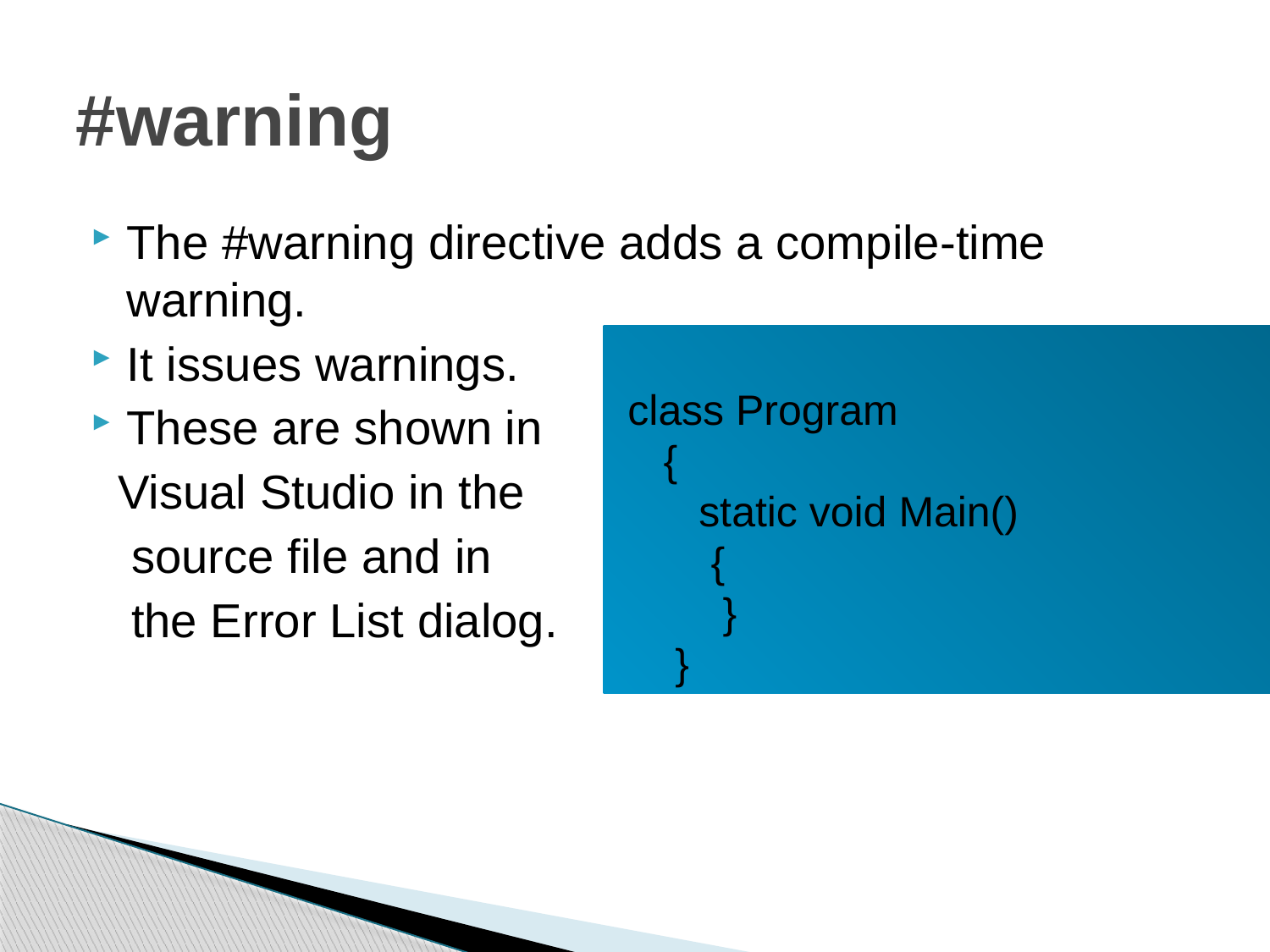

# #warning
The #warning directive adds a compile-time warning.
It issues warnings.
These are shown in
  Visual Studio in the
   source file and in
   the Error List dialog.

 class Program
    {
       static void Main()
        {
         }
     }